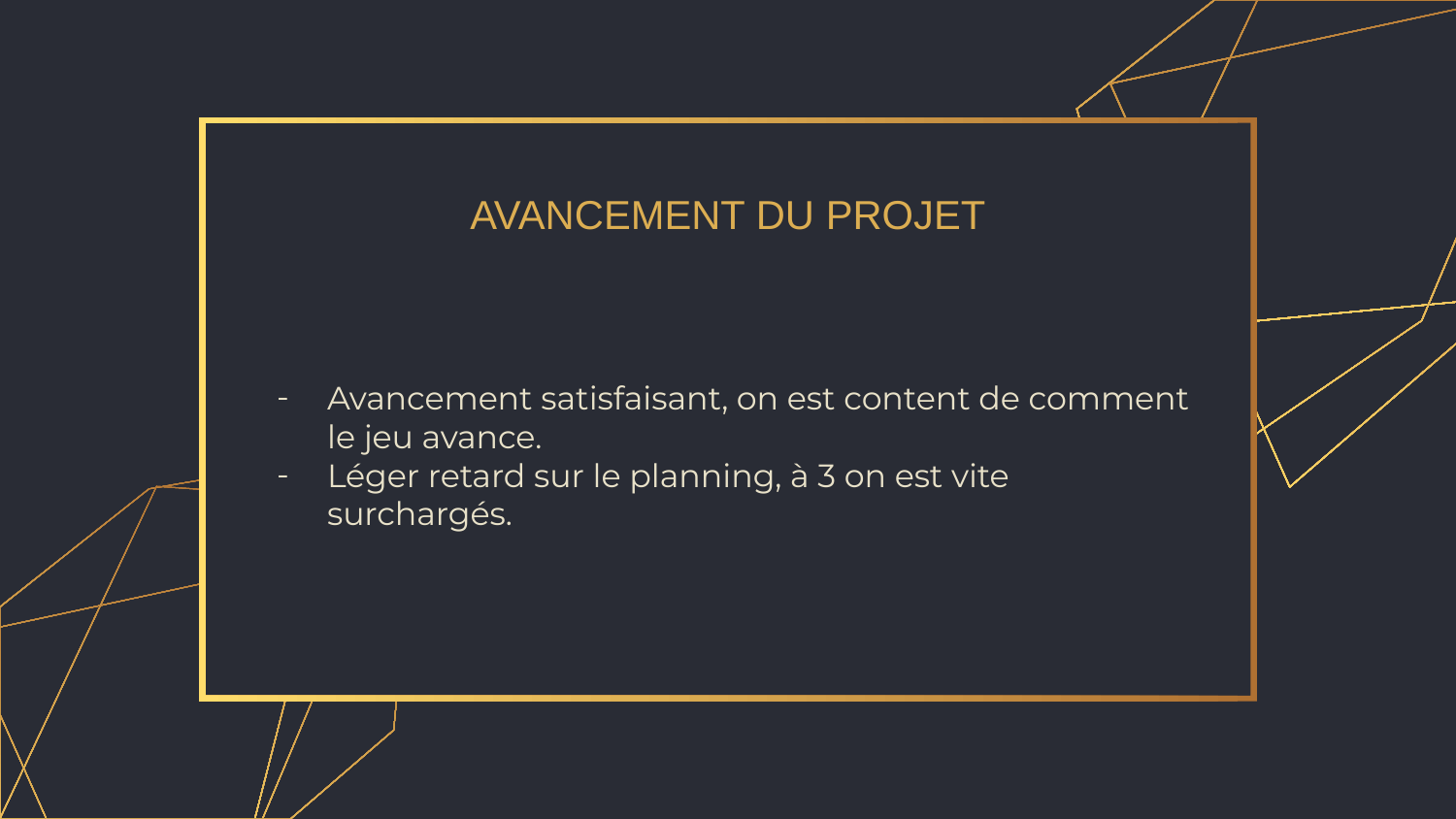

# AVANCEMENT DU PROJET
Avancement satisfaisant, on est content de comment le jeu avance.
Léger retard sur le planning, à 3 on est vite surchargés.